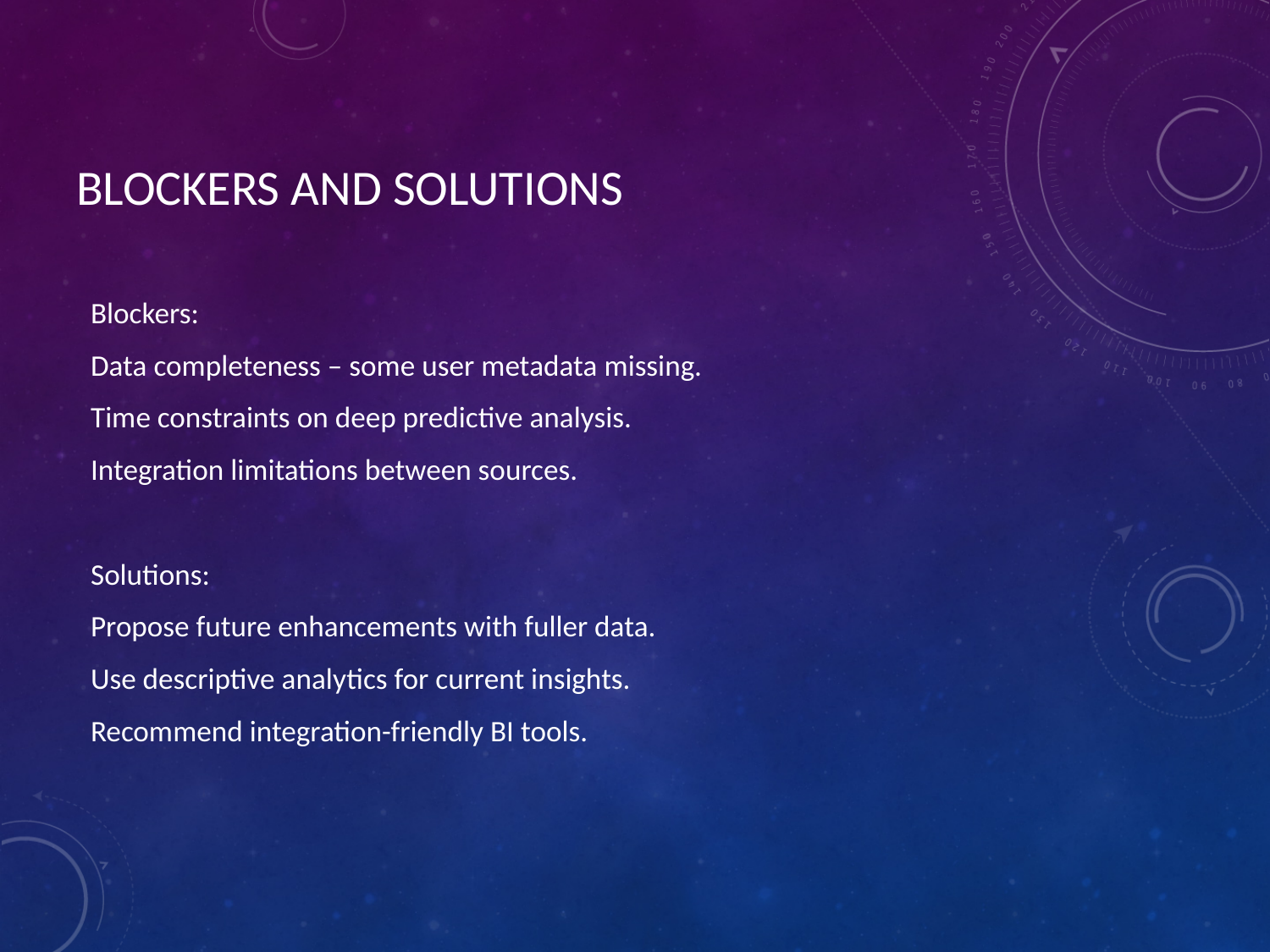

# Blockers and Solutions

Blockers:
Data completeness – some user metadata missing.
Time constraints on deep predictive analysis.
Integration limitations between sources.

Solutions:
Propose future enhancements with fuller data.
Use descriptive analytics for current insights.
Recommend integration-friendly BI tools.